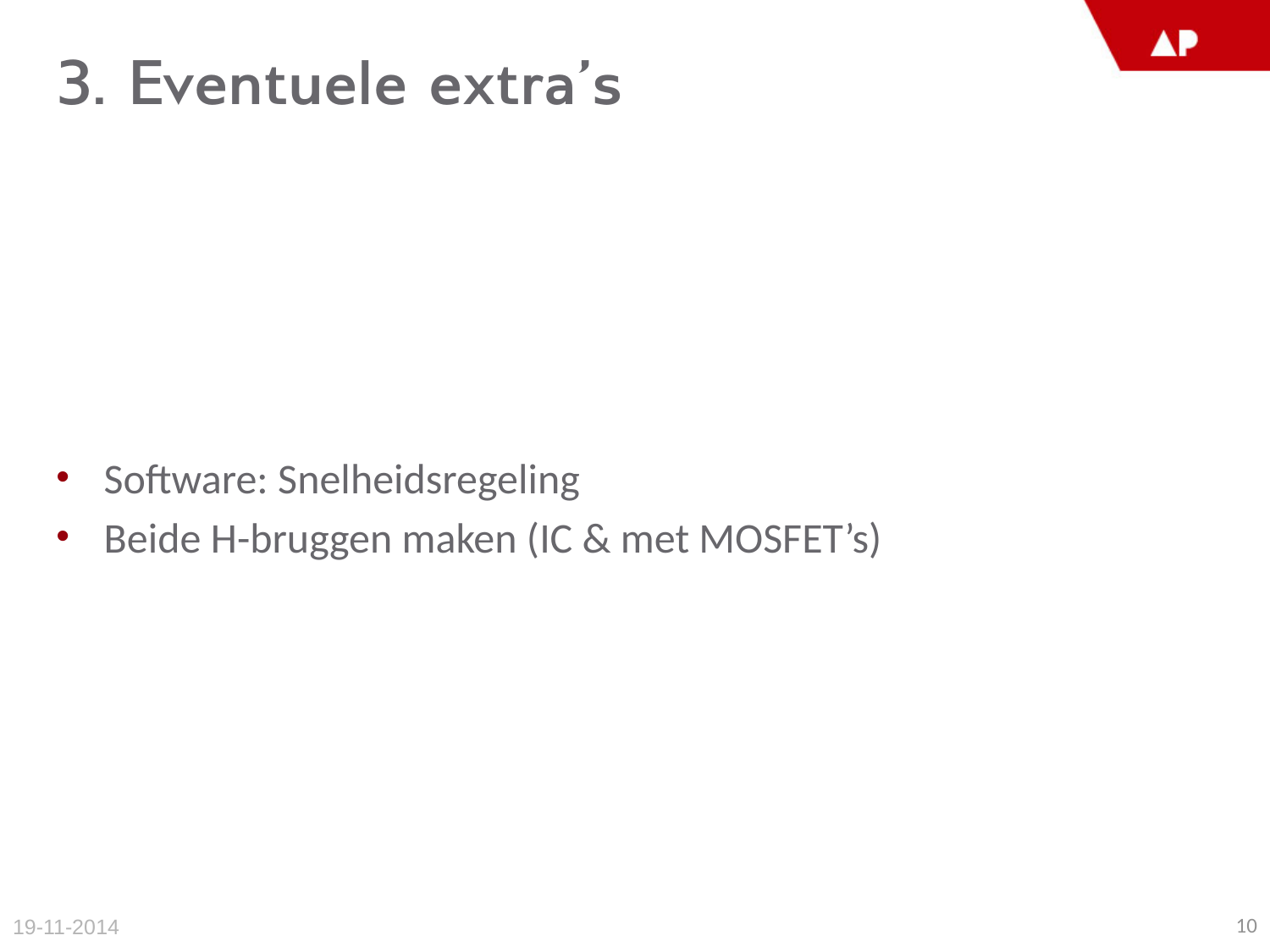

# 3. Eventuele extra’s
Software: Snelheidsregeling
Beide H-bruggen maken (IC & met MOSFET’s)

10
19-11-2014